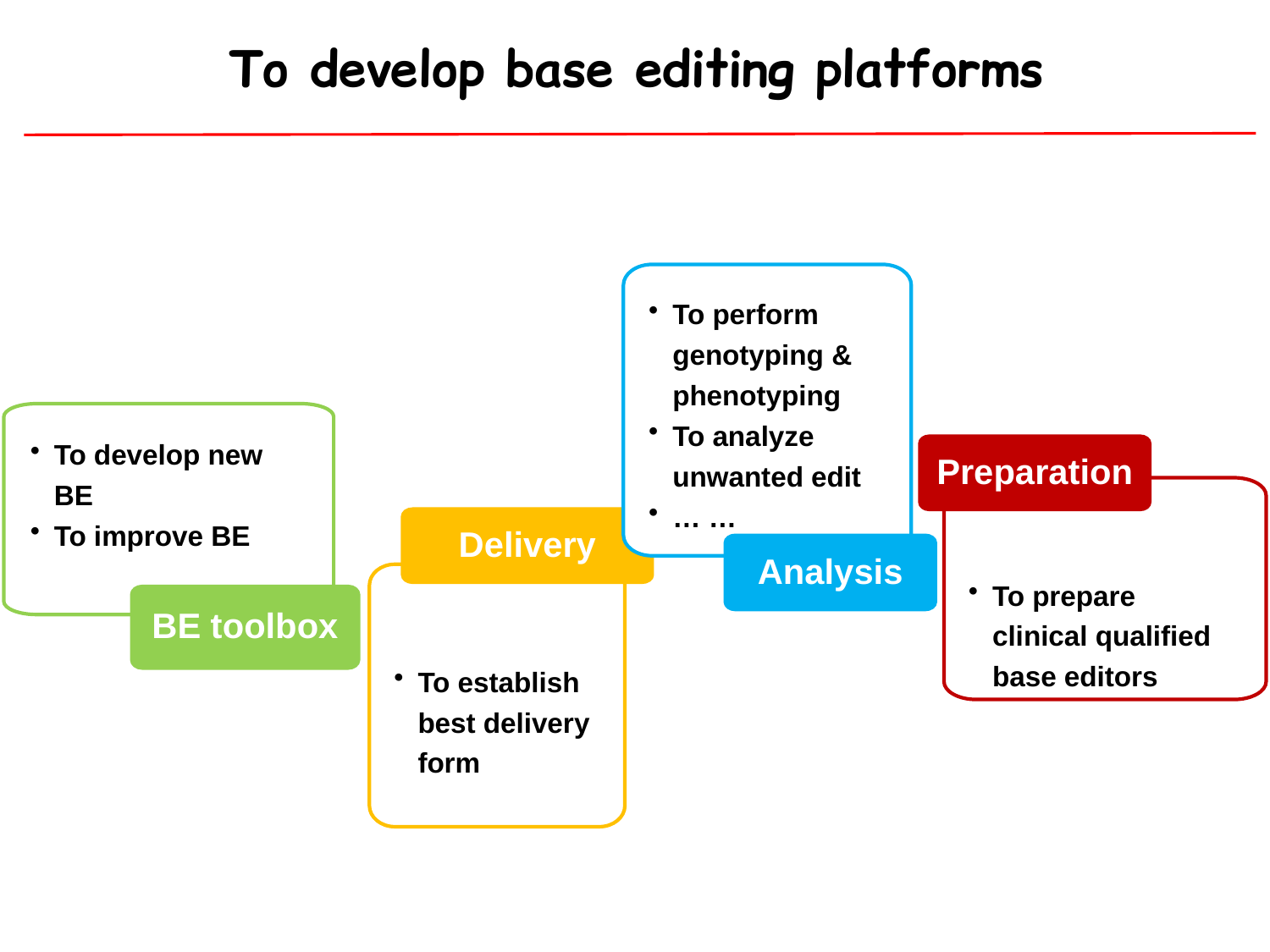

To develop base editing platforms

To perform genotyping & phenotyping
To analyze unwanted edit
… …
To develop new BE
To improve BE
Preparation
To prepare  clinical qualified base editors
Delivery
Analysis
To establish best delivery form
BE toolbox